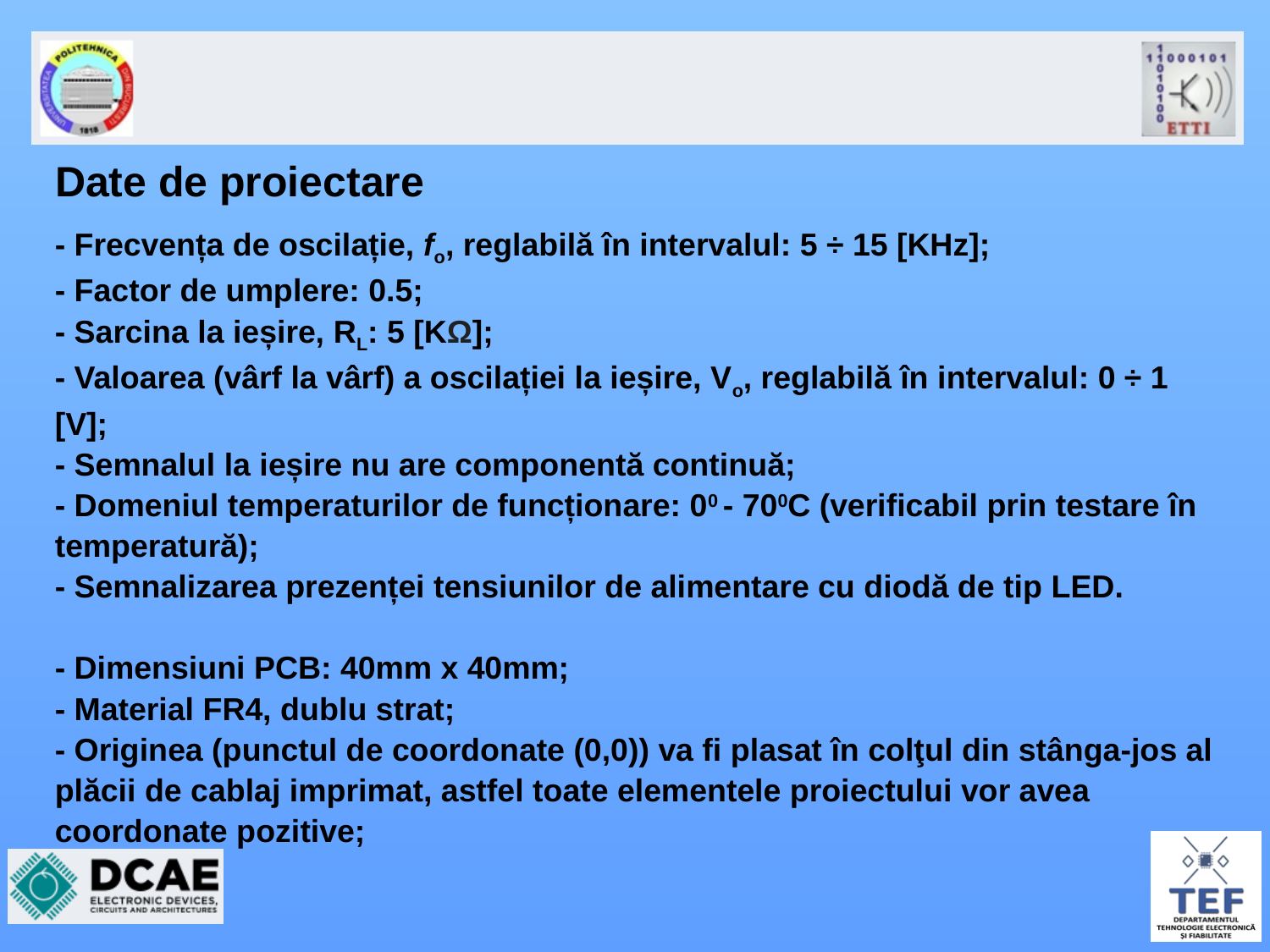

# Date de proiectare
- Frecvența de oscilație, fo, reglabilă în intervalul: 5 ÷ 15 [KHz];
- Factor de umplere: 0.5;
- Sarcina la ieșire, RL: 5 [KΩ];
- Valoarea (vârf la vârf) a oscilației la ieșire, Vo, reglabilă în intervalul: 0 ÷ 1 [V];
- Semnalul la ieșire nu are componentă continuă;
- Domeniul temperaturilor de funcționare: 00 - 700C (verificabil prin testare în temperatură);
- Semnalizarea prezenței tensiunilor de alimentare cu diodă de tip LED.

- Dimensiuni PCB: 40mm x 40mm;
- Material FR4, dublu strat;
- Originea (punctul de coordonate (0,0)) va fi plasat în colţul din stânga-jos al plăcii de cablaj imprimat, astfel toate elementele proiectului vor avea coordonate pozitive;